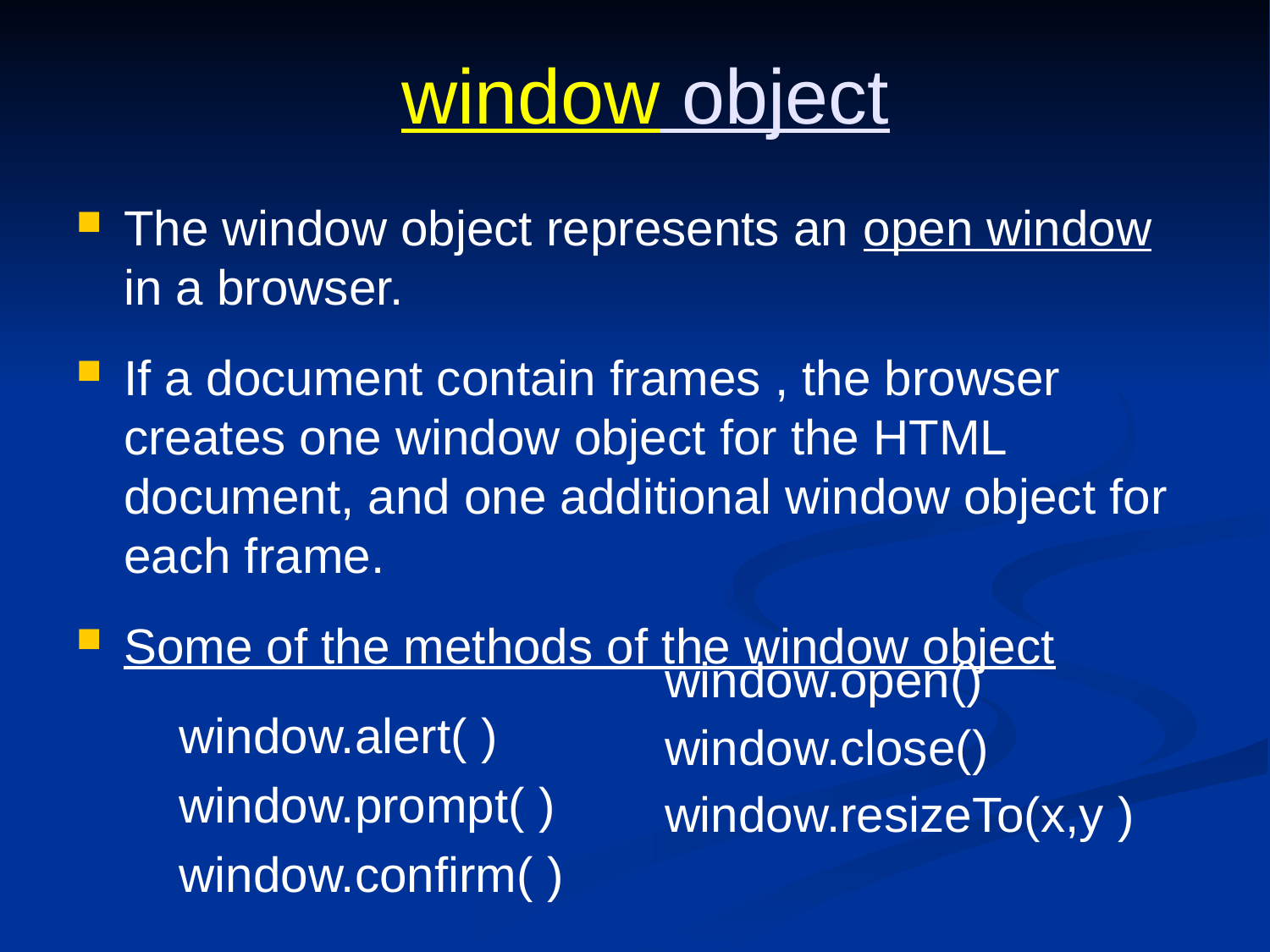

# window object
The window object represents an open window in a browser.
If a document contain frames , the browser creates one window object for the HTML document, and one additional window object for each frame.
Some of the methods of the window object
	window.alert( )
	window.prompt( )
	window.confirm( )
window.open()
window.close()
window.resizeTo(x,y )